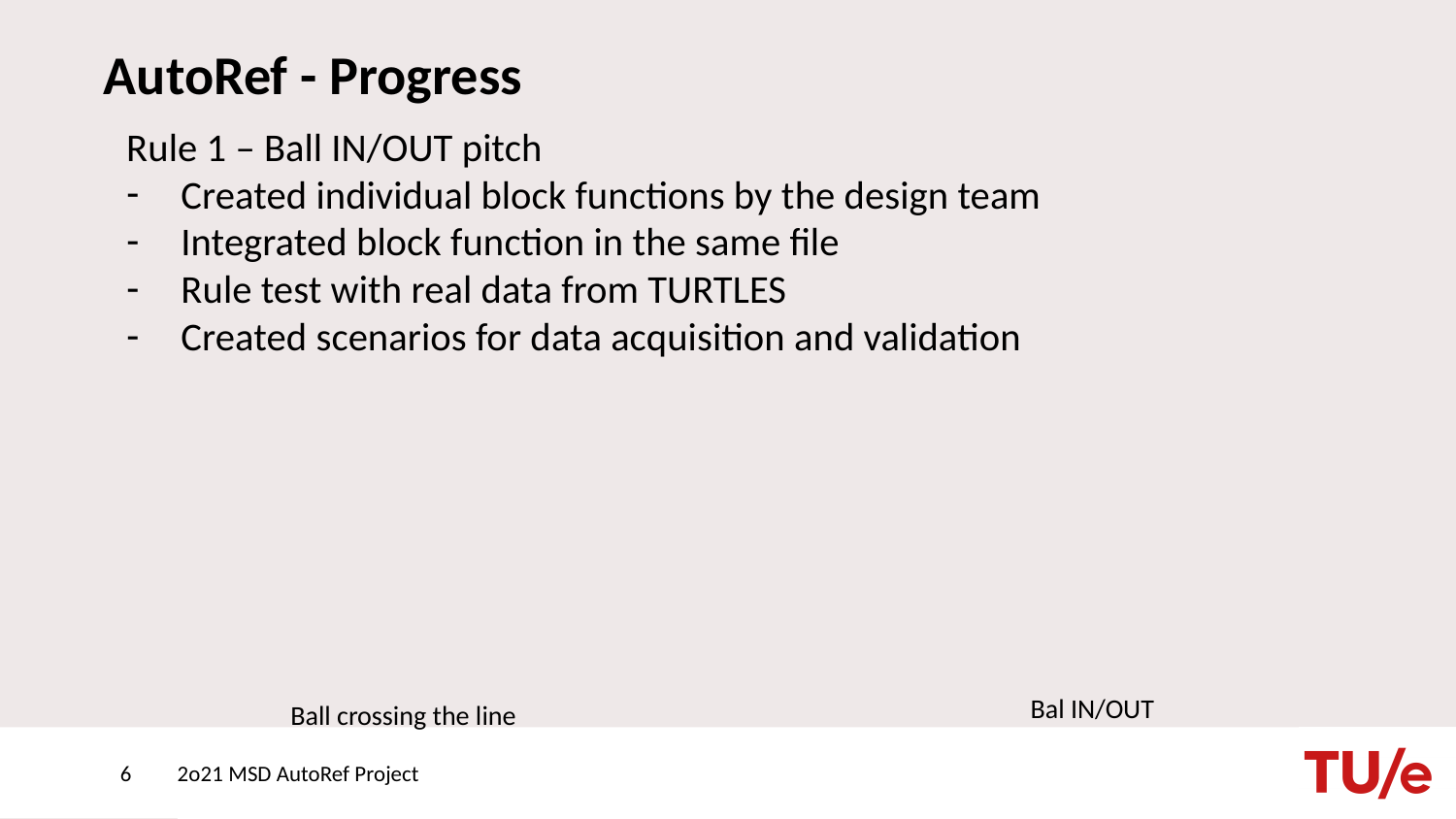

# AutoRef - Progress
Rule 1 – Ball IN/OUT pitch
Created individual block functions by the design team
Integrated block function in the same file
Rule test with real data from TURTLES
Created scenarios for data acquisition and validation

Bal IN/OUT
Ball crossing the line
6
2o21 MSD AutoRef Project